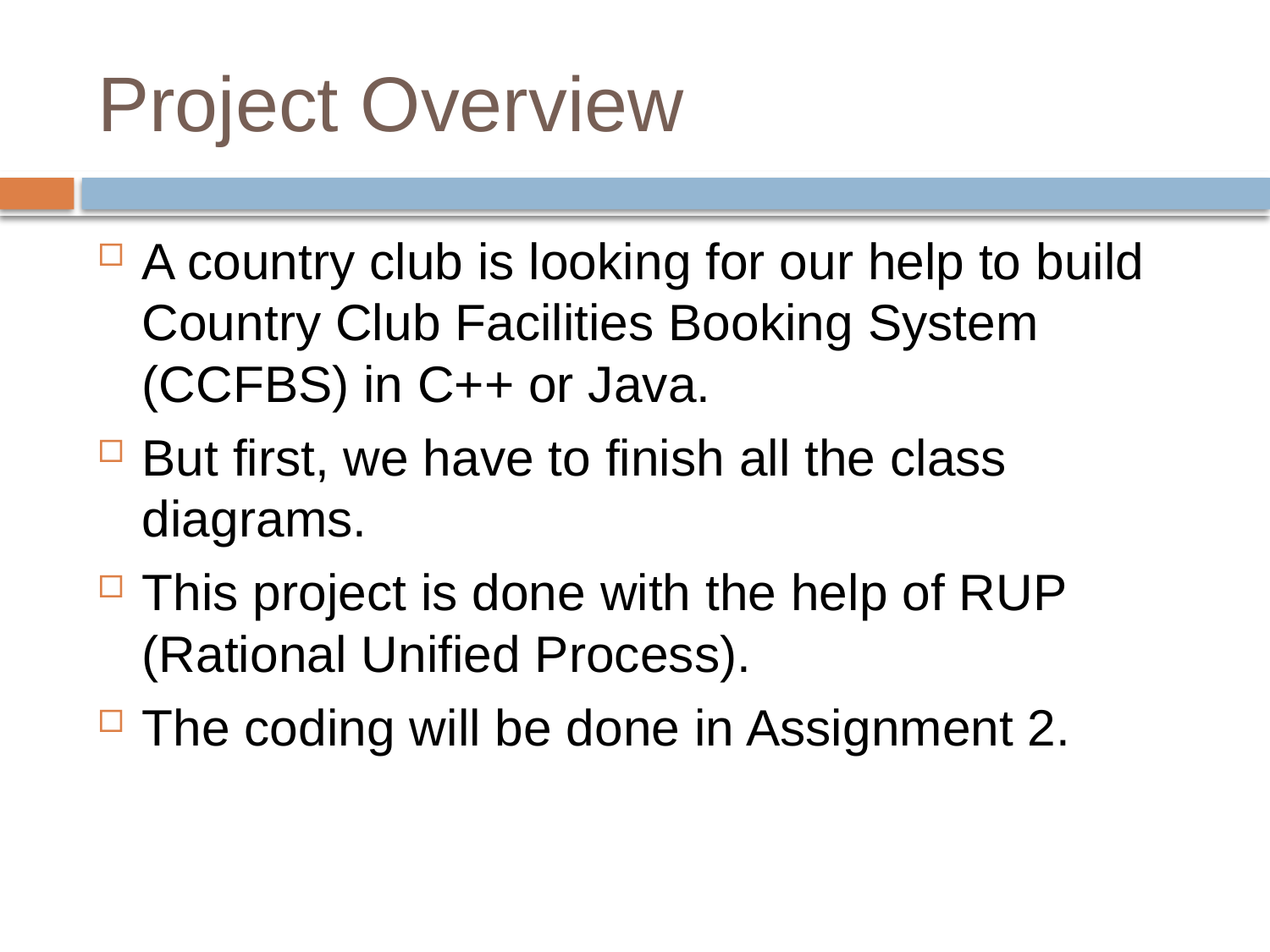

# Project Overview
A country club is looking for our help to build Country Club Facilities Booking System (CCFBS) in C++ or Java.
But first, we have to finish all the class diagrams.
This project is done with the help of RUP (Rational Unified Process).
The coding will be done in Assignment 2.